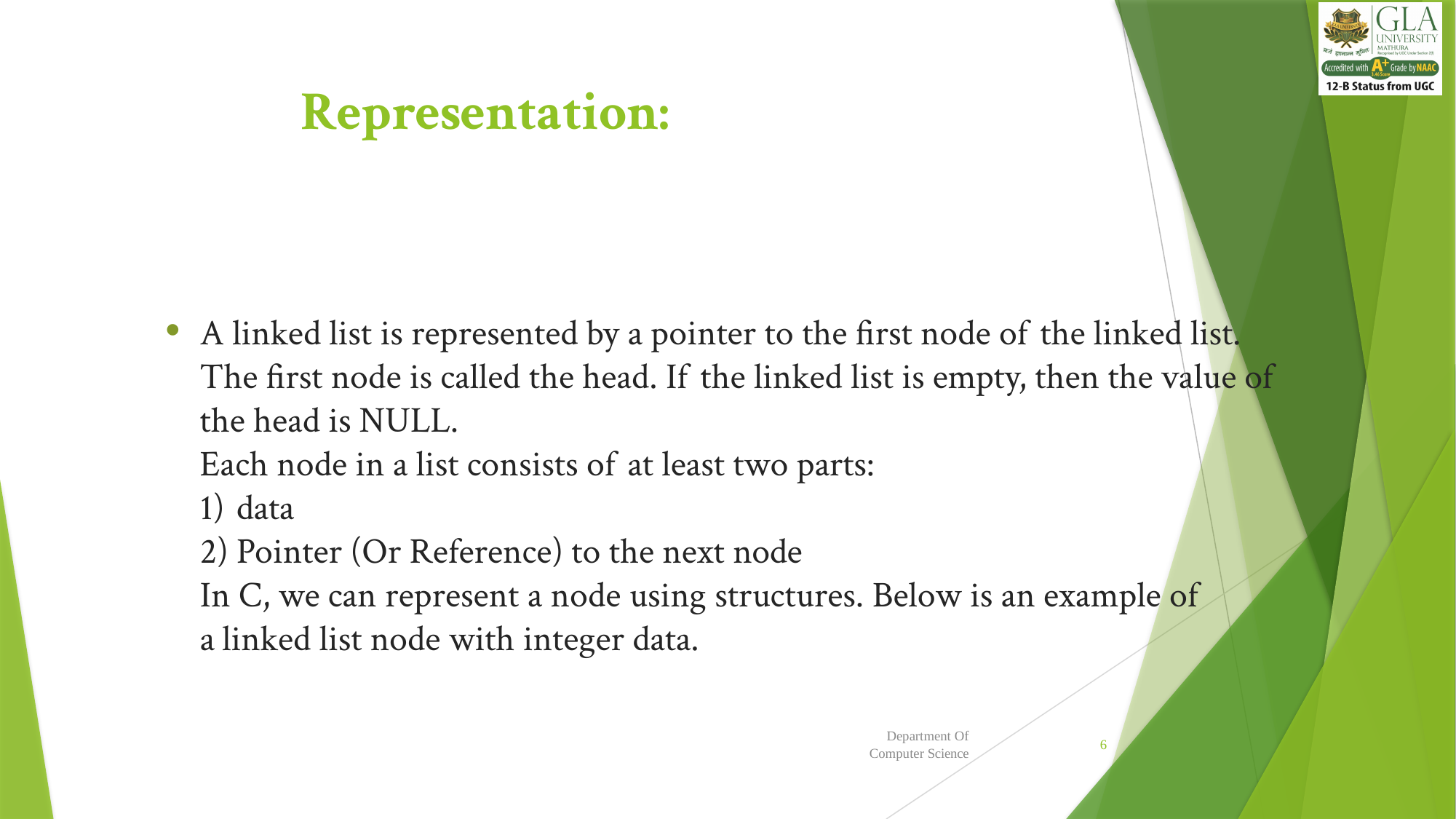

# Representation:
A linked list is represented by a pointer to the first node of the linked list. The first node is called the head. If the linked list is empty, then the value of the head is NULL.
Each node in a list consists of at least two parts:
data
Pointer (Or Reference) to the next node
In C, we can represent a node using structures. Below is an example of a linked list node with integer data.
Department Of Computer Science
6